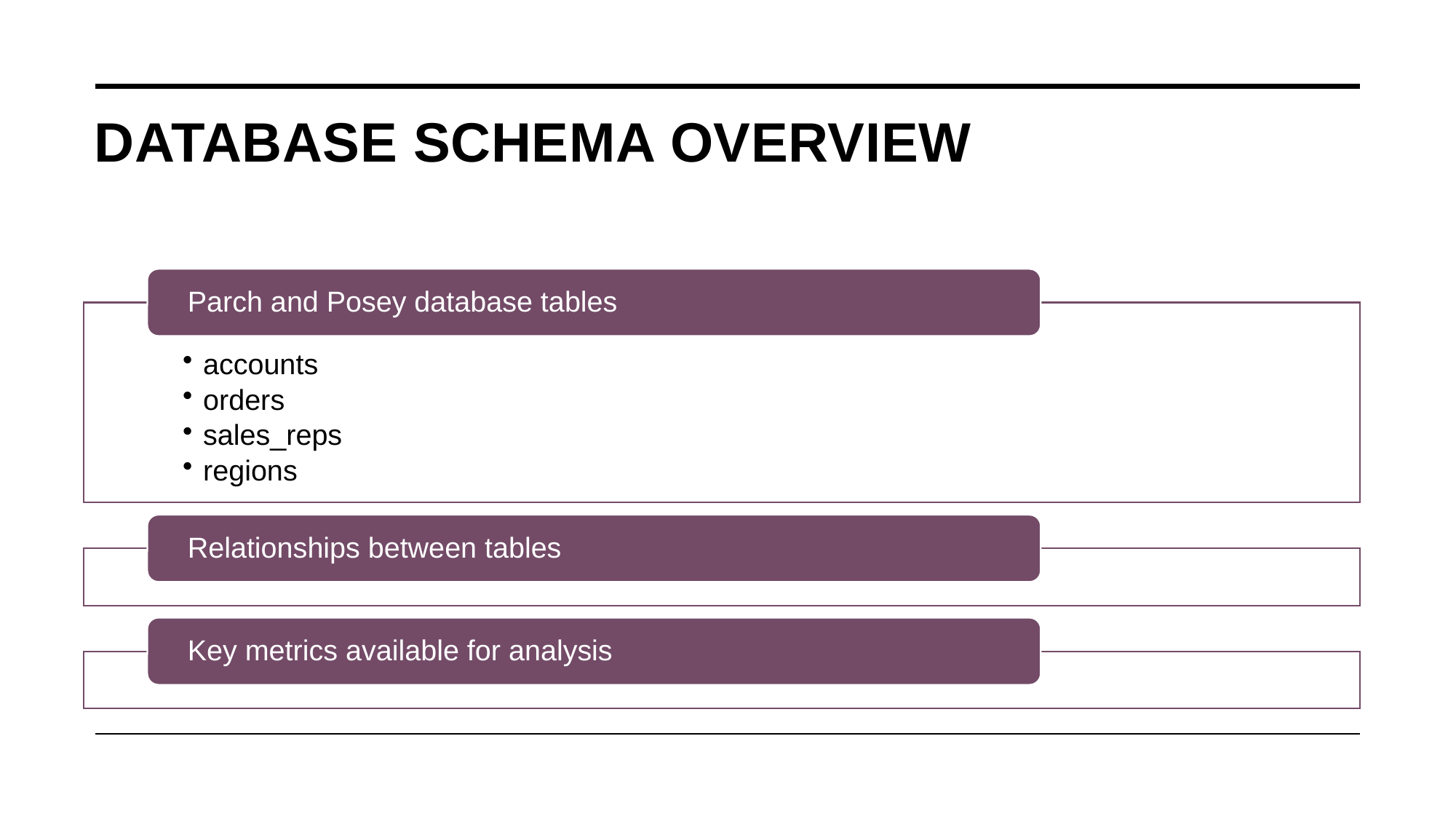

# Database Schema Overview
accounts
orders
sales_reps
regions
Parch and Posey database tables
Relationships between tables
Key metrics available for analysis